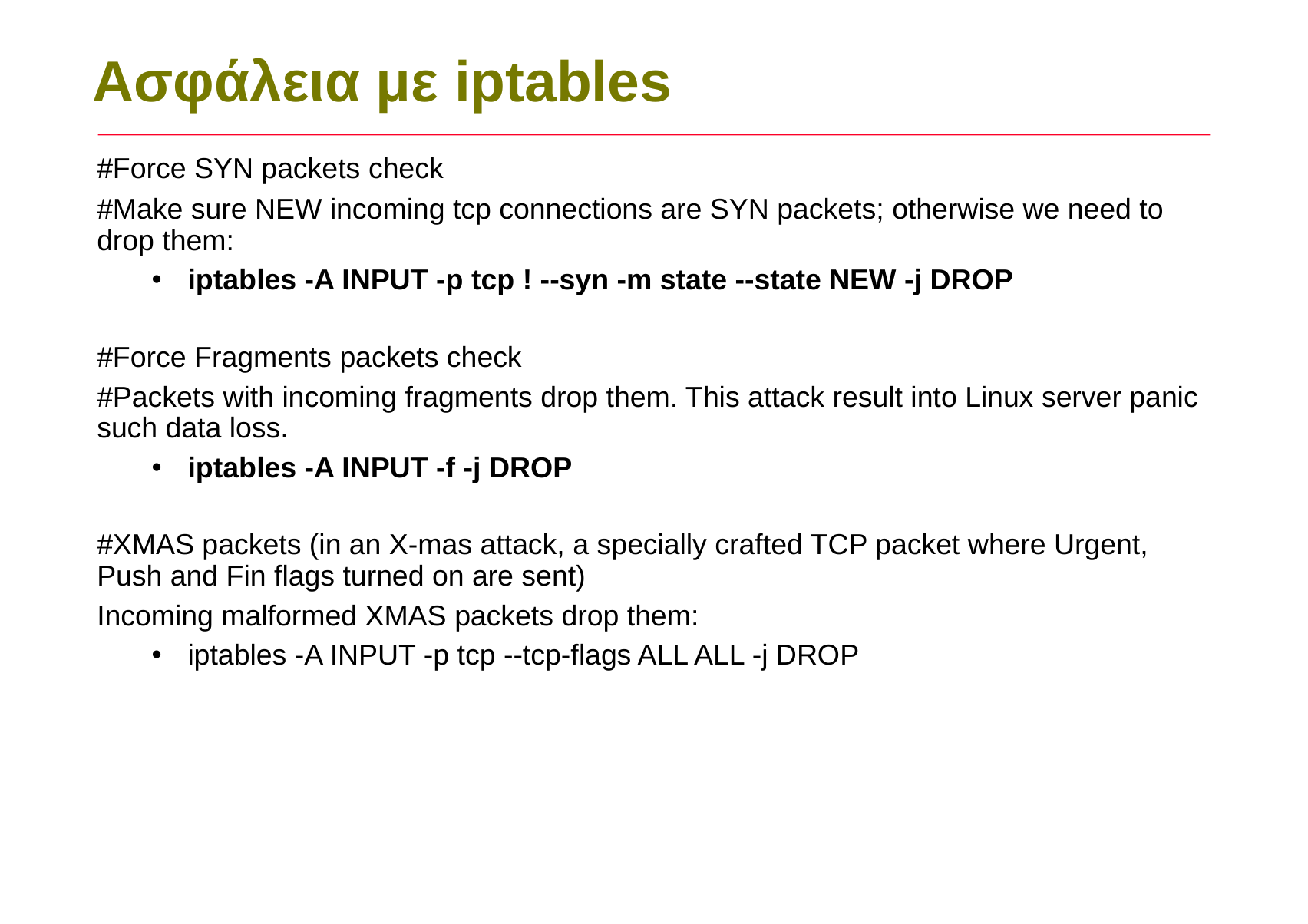

Ασφάλεια με iptables
#Force SYN packets check
#Make sure NEW incoming tcp connections are SYN packets; otherwise we need to drop them:
iptables -A INPUT -p tcp ! --syn -m state --state NEW -j DROP

#Force Fragments packets check
#Packets with incoming fragments drop them. This attack result into Linux server panic such data loss.
iptables -A INPUT -f -j DROP

#XMAS packets (in an X-mas attack, a specially crafted TCP packet where Urgent, Push and Fin flags turned on are sent)
Incoming malformed XMAS packets drop them:
iptables -A INPUT -p tcp --tcp-flags ALL ALL -j DROP